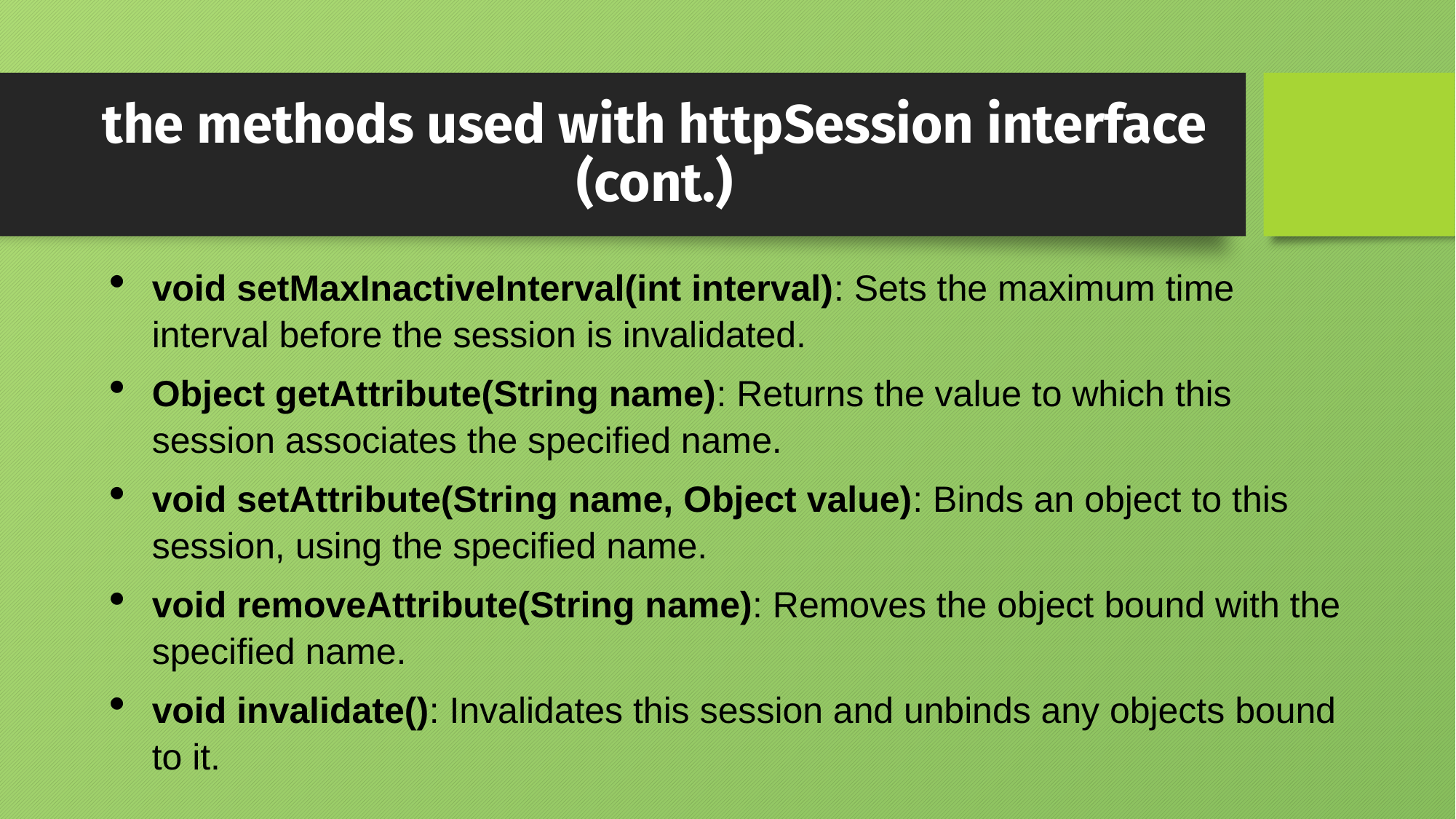

# the methods used with httpSession interface (cont.)
void setMaxInactiveInterval(int interval): Sets the maximum time interval before the session is invalidated.
Object getAttribute(String name): Returns the value to which this session associates the specified name.
void setAttribute(String name, Object value): Binds an object to this session, using the specified name.
void removeAttribute(String name): Removes the object bound with the specified name.
void invalidate(): Invalidates this session and unbinds any objects bound to it.